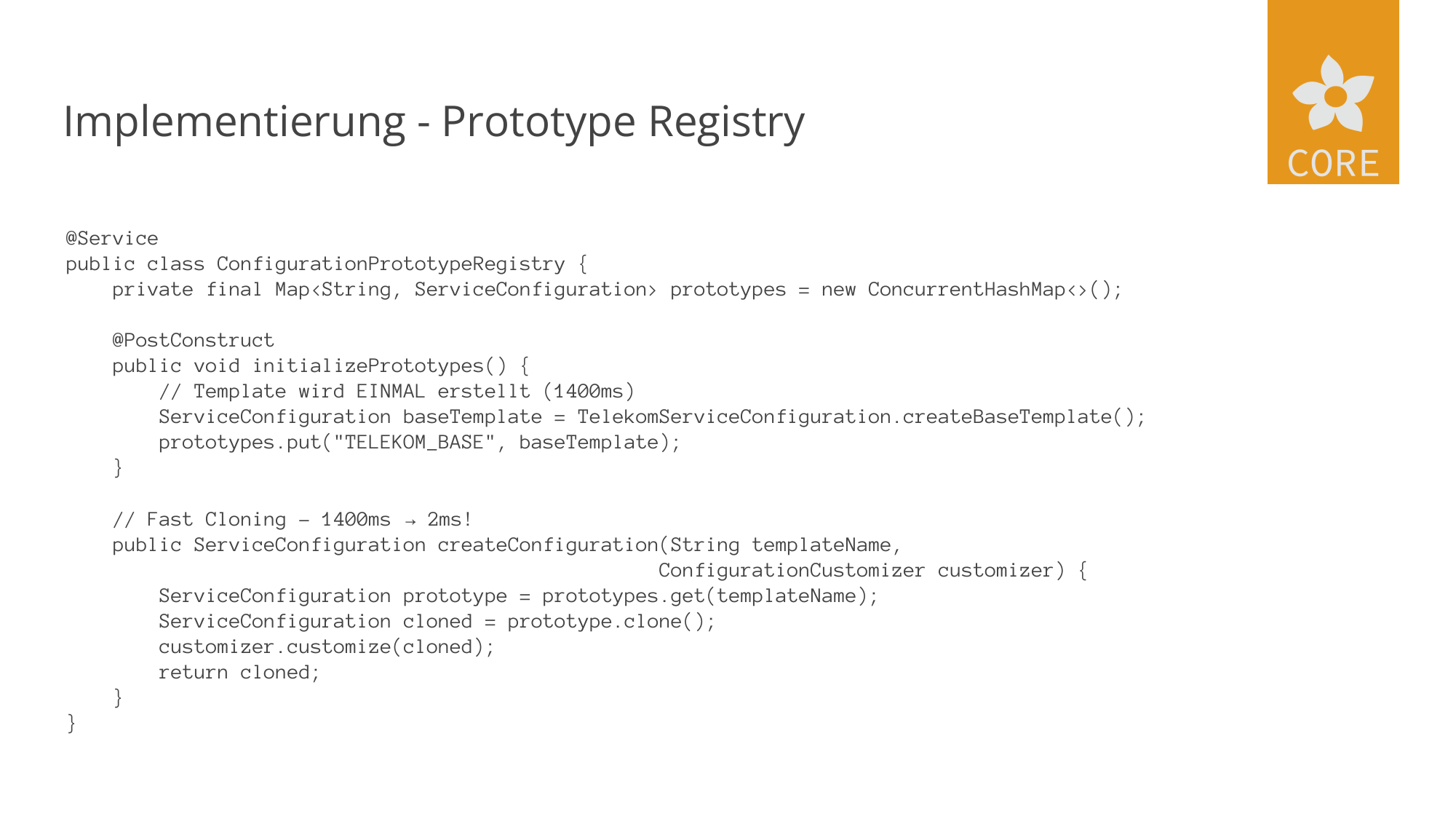

# Implementierung - Prototype Registry
@Service
public class ConfigurationPrototypeRegistry {
    private final Map<String, ServiceConfiguration> prototypes = new ConcurrentHashMap<>();
    @PostConstruct
    public void initializePrototypes() {
        // Template wird EINMAL erstellt (1400ms)
        ServiceConfiguration baseTemplate = TelekomServiceConfiguration.createBaseTemplate();
        prototypes.put("TELEKOM_BASE", baseTemplate);
    }
    // Fast Cloning - 1400ms → 2ms!
    public ServiceConfiguration createConfiguration(String templateName,
                                                   ConfigurationCustomizer customizer) {
        ServiceConfiguration prototype = prototypes.get(templateName);
        ServiceConfiguration cloned = prototype.clone();
        customizer.customize(cloned);
        return cloned;
    }
}